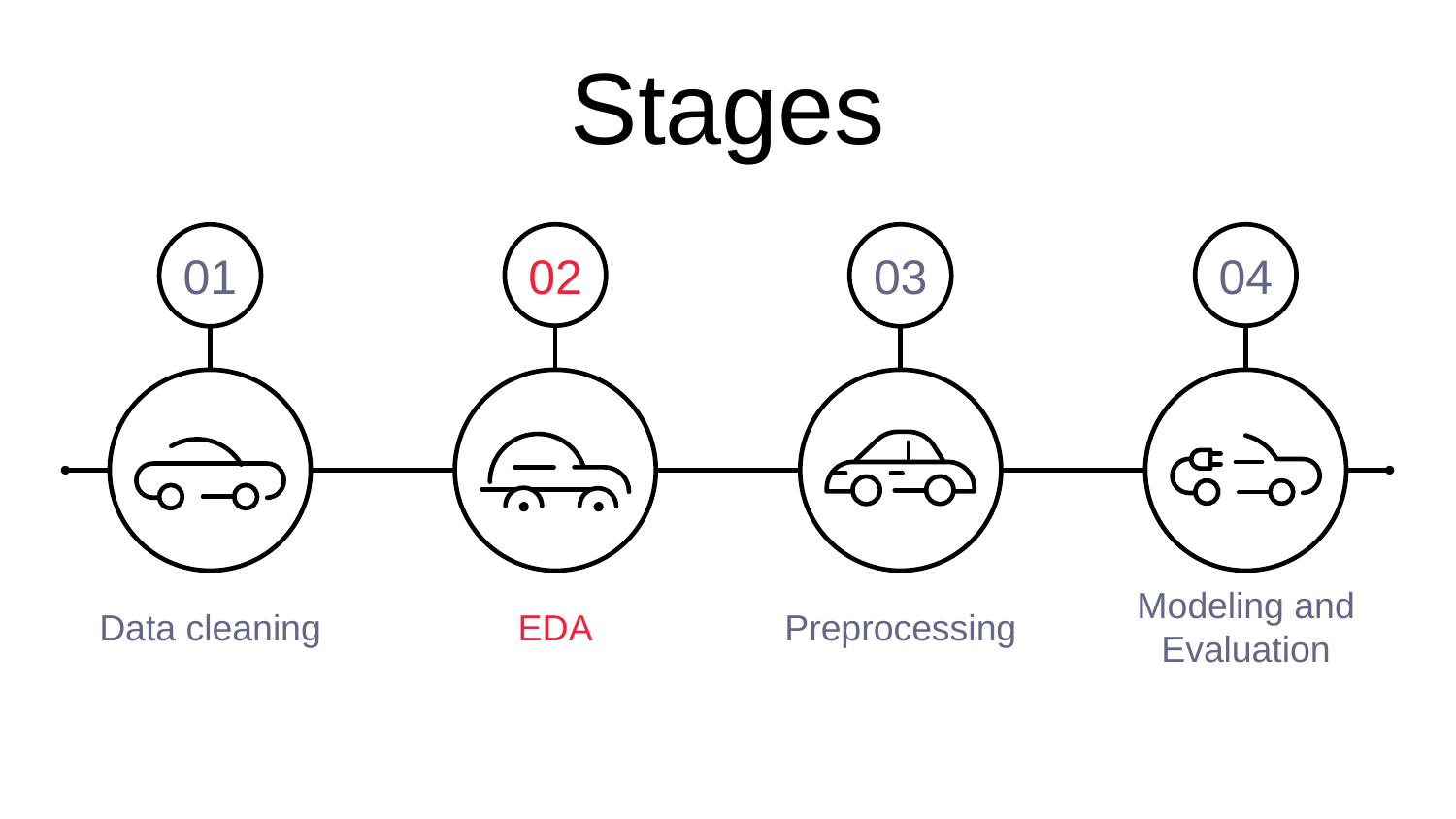

# Stages
01

Data cleaning

02

EDA

03

Preprocessing

04

Modeling and Evaluation